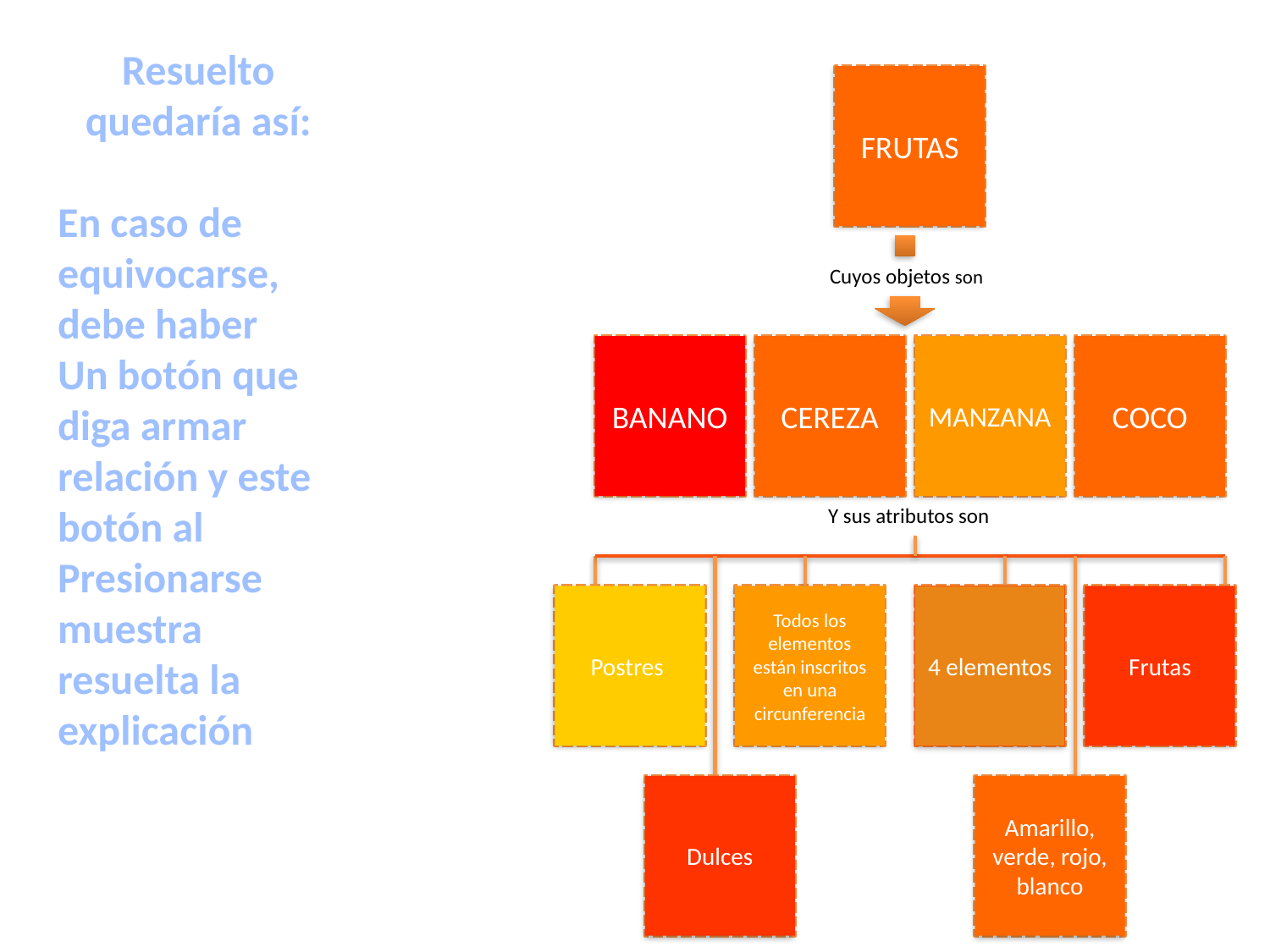

Resuelto quedaría así:

En caso de equivocarse, debe haber
Un botón que diga armar relación y este botón al
Presionarse muestra resuelta la explicación

Cuyos objetos son

Y sus atributos son

FRUTAS
BANANO
CEREZA
MANZANA
COCO
Postres
Todos los elementos están inscritos en una circunferencia
4 elementos
Frutas
Dulces
Amarillo, verde, rojo, blanco